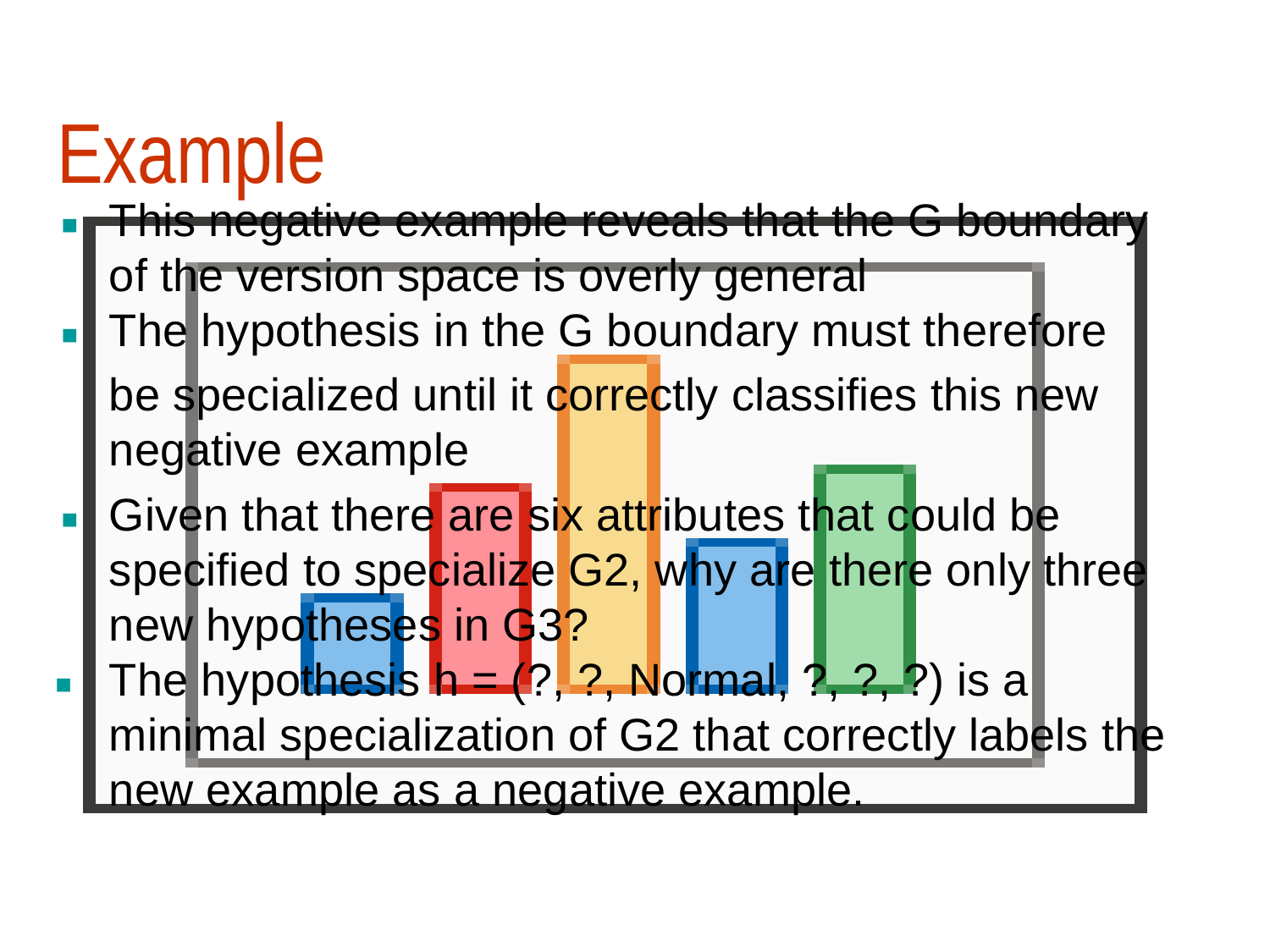

# Example
This negative example reveals that the G boundary of the version space is overly general
The hypothesis in the G boundary must therefore
be specialized until it correctly classifies this new negative example
Given that there are six attributes that could be specified to specialize G2, why are there only three new hypotheses in G3?
The hypothesis h = (?, ?, Normal, ?, ?, ?) is a minimal specialization of G2 that correctly labels the new example as a negative example.